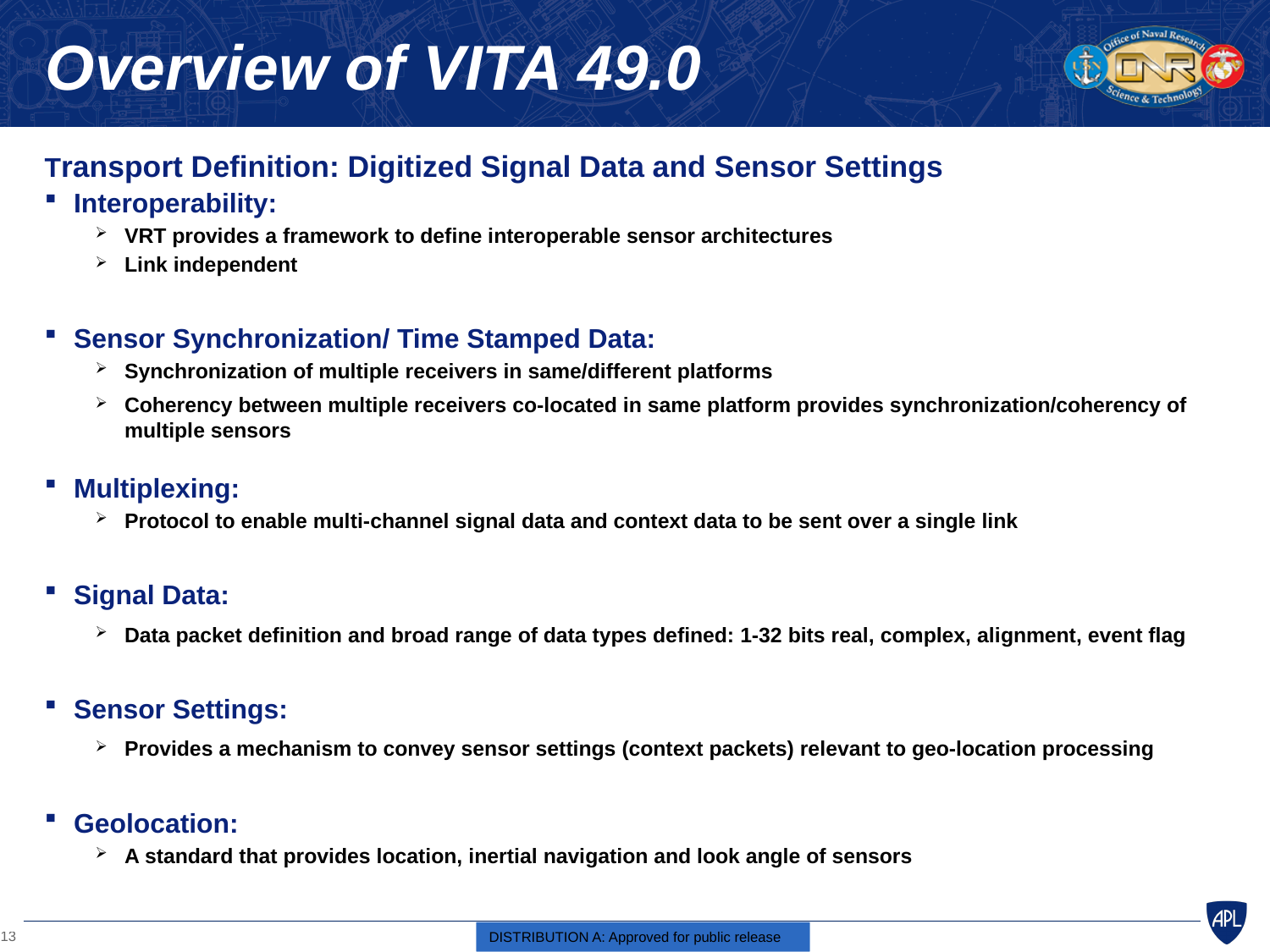

# Overview of VITA 49.0
Transport Definition: Digitized Signal Data and Sensor Settings
Interoperability:
VRT provides a framework to define interoperable sensor architectures
Link independent

Sensor Synchronization/ Time Stamped Data:
Synchronization of multiple receivers in same/different platforms
Coherency between multiple receivers co-located in same platform provides synchronization/coherency of multiple sensors

Multiplexing:
Protocol to enable multi-channel signal data and context data to be sent over a single link

Signal Data:
Data packet definition and broad range of data types defined: 1-32 bits real, complex, alignment, event flag

Sensor Settings:
Provides a mechanism to convey sensor settings (context packets) relevant to geo-location processing

Geolocation:
A standard that provides location, inertial navigation and look angle of sensors